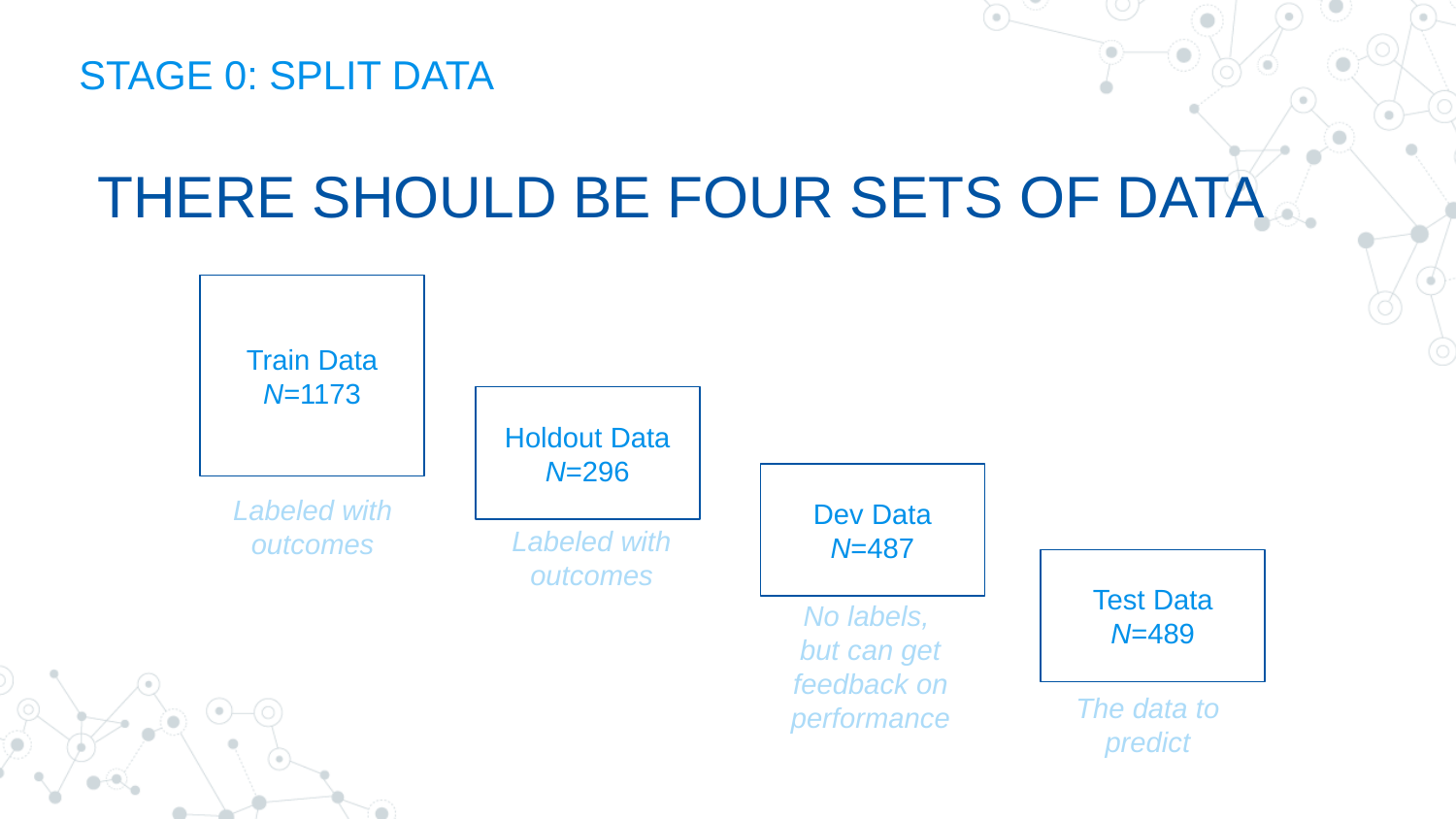

# STAGE 0: SPLIT DATA

THERE SHOULD BE FOUR SETS OF DATA

Train Data
N=1173
Holdout Data
N=296
Dev Data
N=487
Labeled with outcomes
Labeled with outcomes
Test Data
N=489
No labels,
but can get feedback on performance
The data to predict